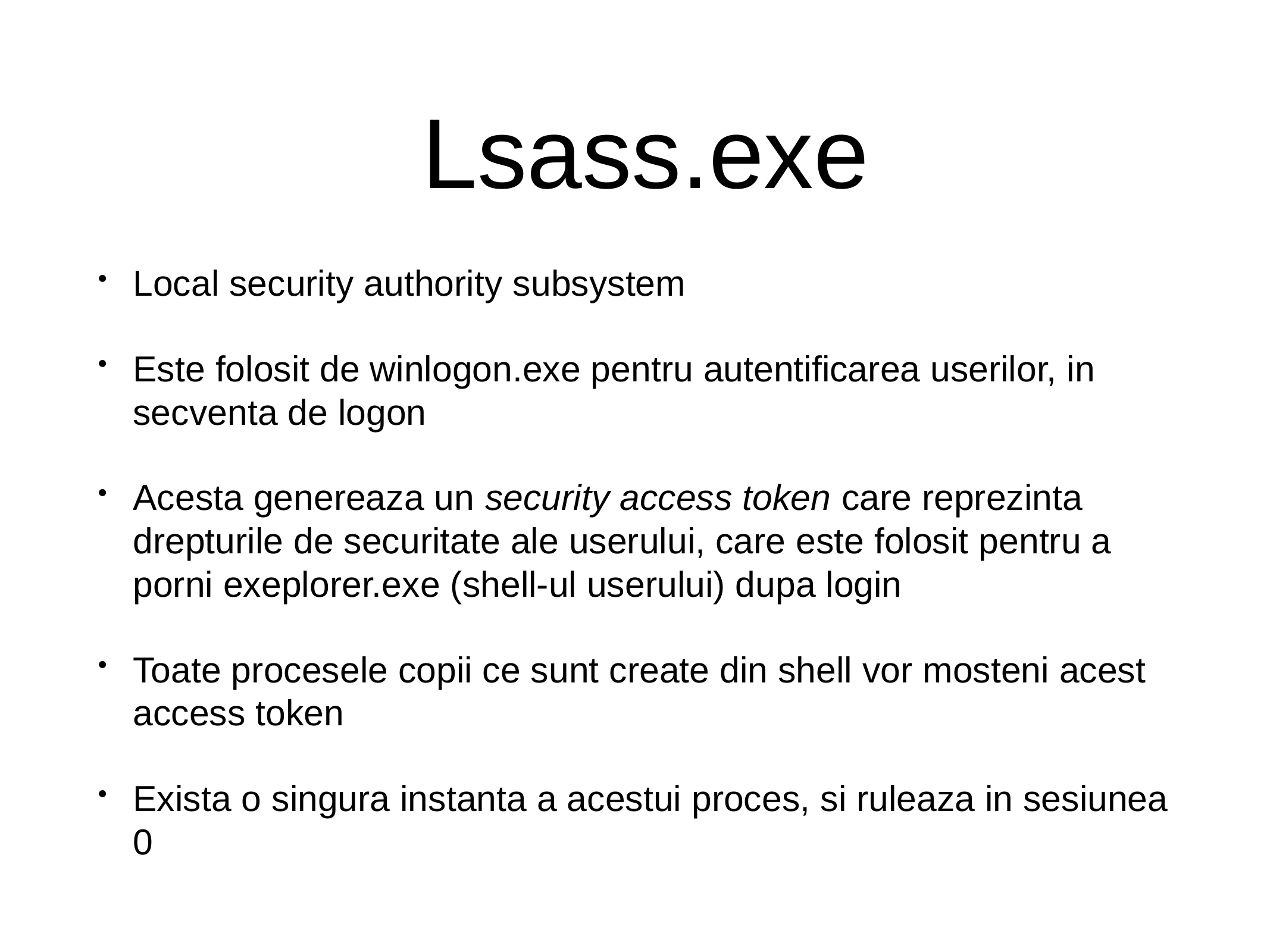

# Lsass.exe
Local security authority subsystem
Este folosit de winlogon.exe pentru autentificarea userilor, in secventa de logon
Acesta genereaza un security access token care reprezinta drepturile de securitate ale userului, care este folosit pentru a porni exeplorer.exe (shell-ul userului) dupa login
Toate procesele copii ce sunt create din shell vor mosteni acest access token
Exista o singura instanta a acestui proces, si ruleaza in sesiunea 0